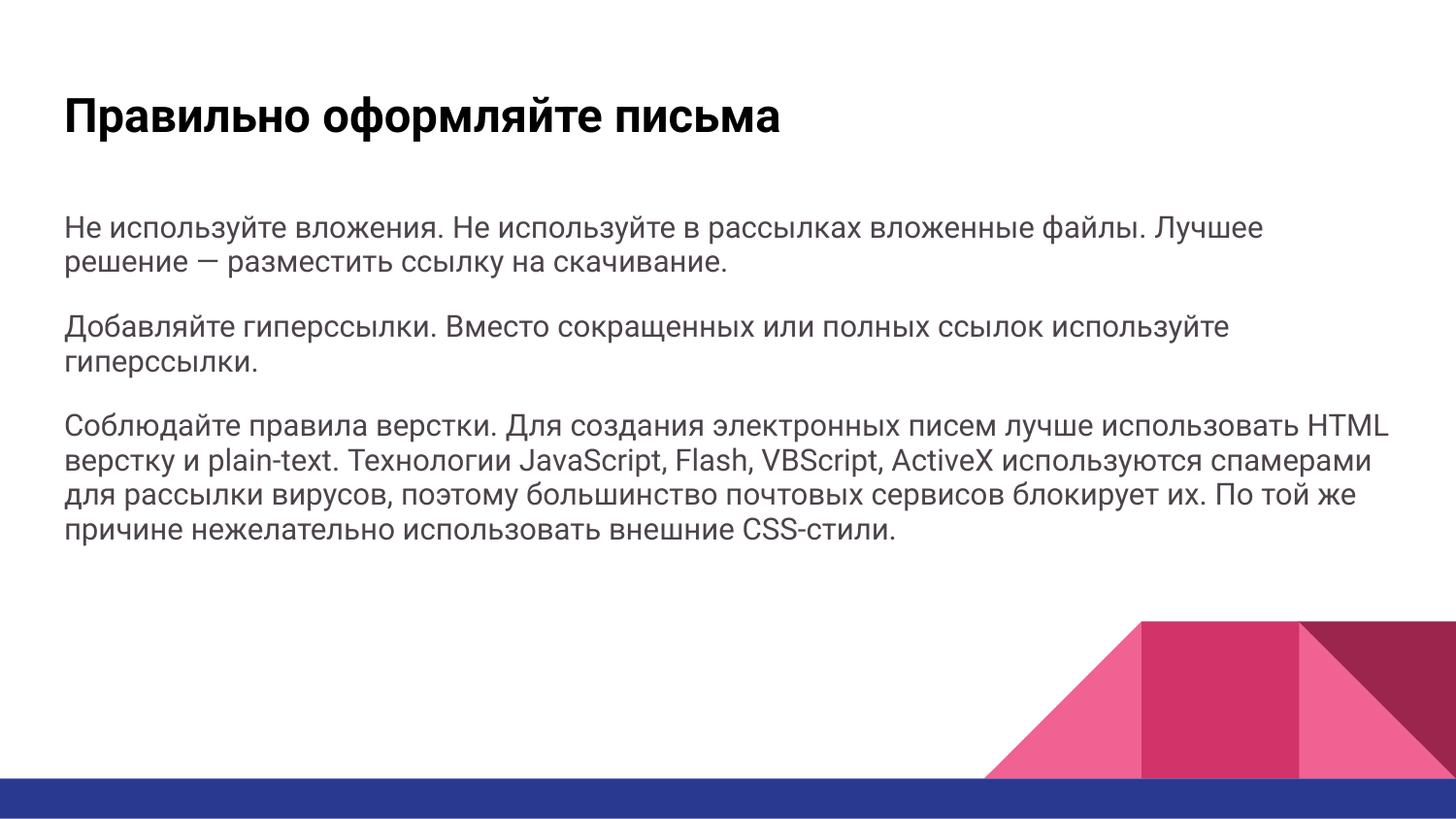

# Правильно оформляйте письма
Не используйте вложения. Не используйте в рассылках вложенные файлы. Лучшее решение — разместить ссылку на скачивание.
Добавляйте гиперссылки. Вместо сокращенных или полных ссылок используйте гиперссылки.
Соблюдайте правила верстки. Для создания электронных писем лучше использовать HTML верстку и plain-text. Технологии JavaScript, Flash, VBScript, ActiveX используются спамерами для рассылки вирусов, поэтому большинство почтовых сервисов блокирует их. По той же причине нежелательно использовать внешние CSS-стили.